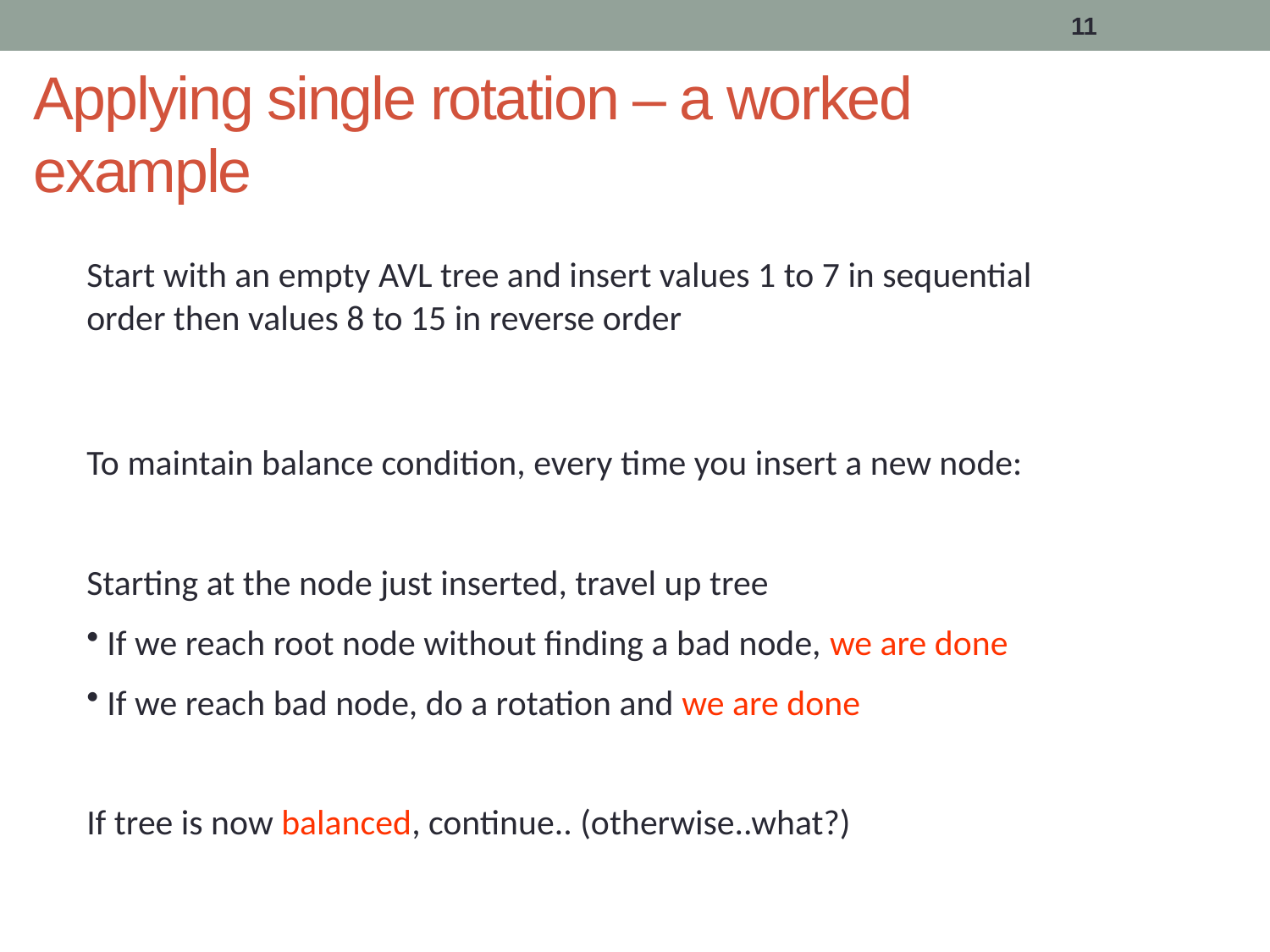

11
# Applying single rotation – a worked example
Start with an empty AVL tree and insert values 1 to 7 in sequential order then values 8 to 15 in reverse order
To maintain balance condition, every time you insert a new node:

Starting at the node just inserted, travel up tree
 If we reach root node without finding a bad node, we are done
 If we reach bad node, do a rotation and we are done

If tree is now balanced, continue.. (otherwise..what?)